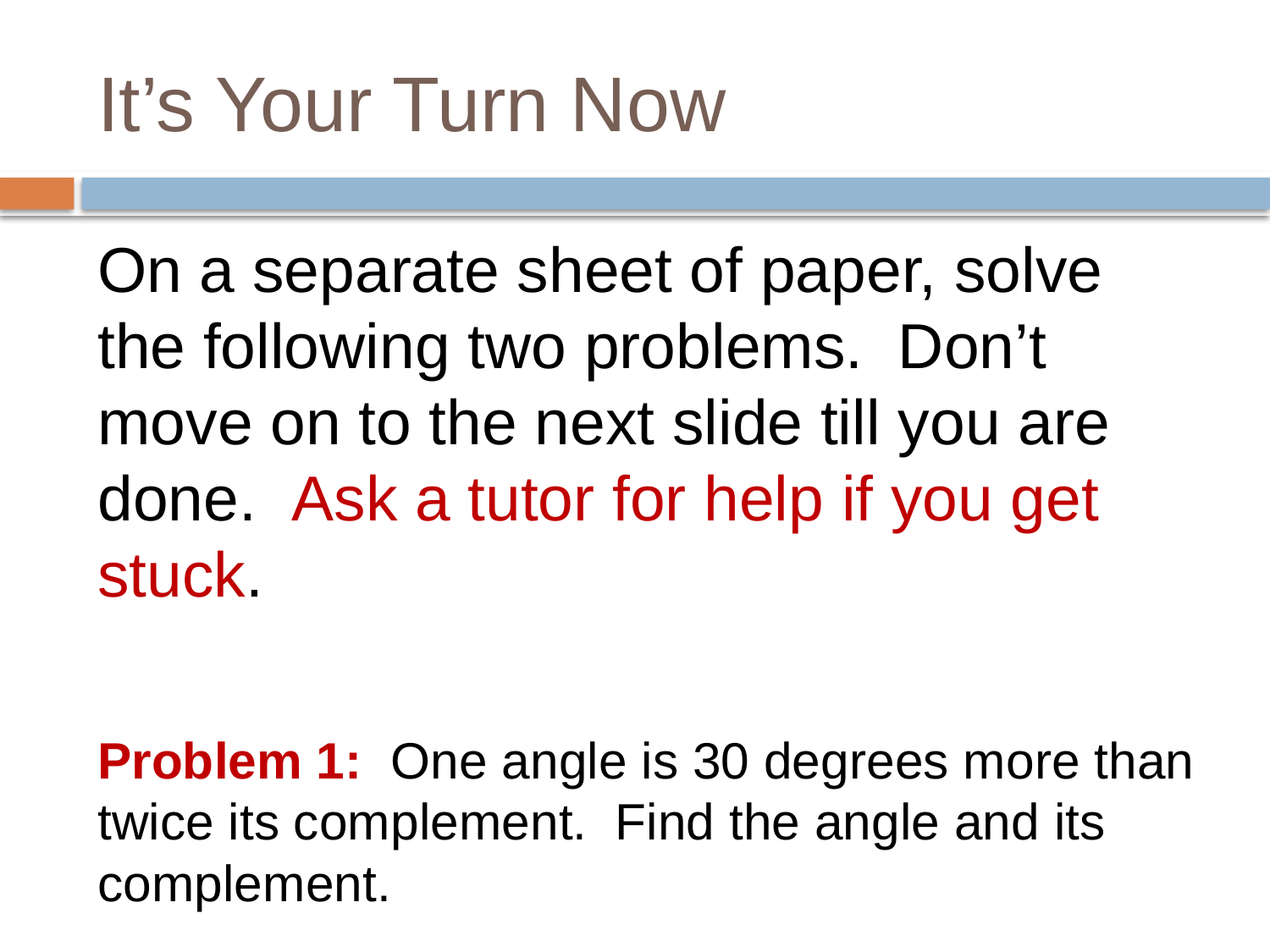

# It’s Your Turn Now
On a separate sheet of paper, solve the following two problems.  Don’t move on to the next slide till you are done.  Ask a tutor for help if you get stuck.

Problem 1:  One angle is 30 degrees more than twice its complement.  Find the angle and its complement.